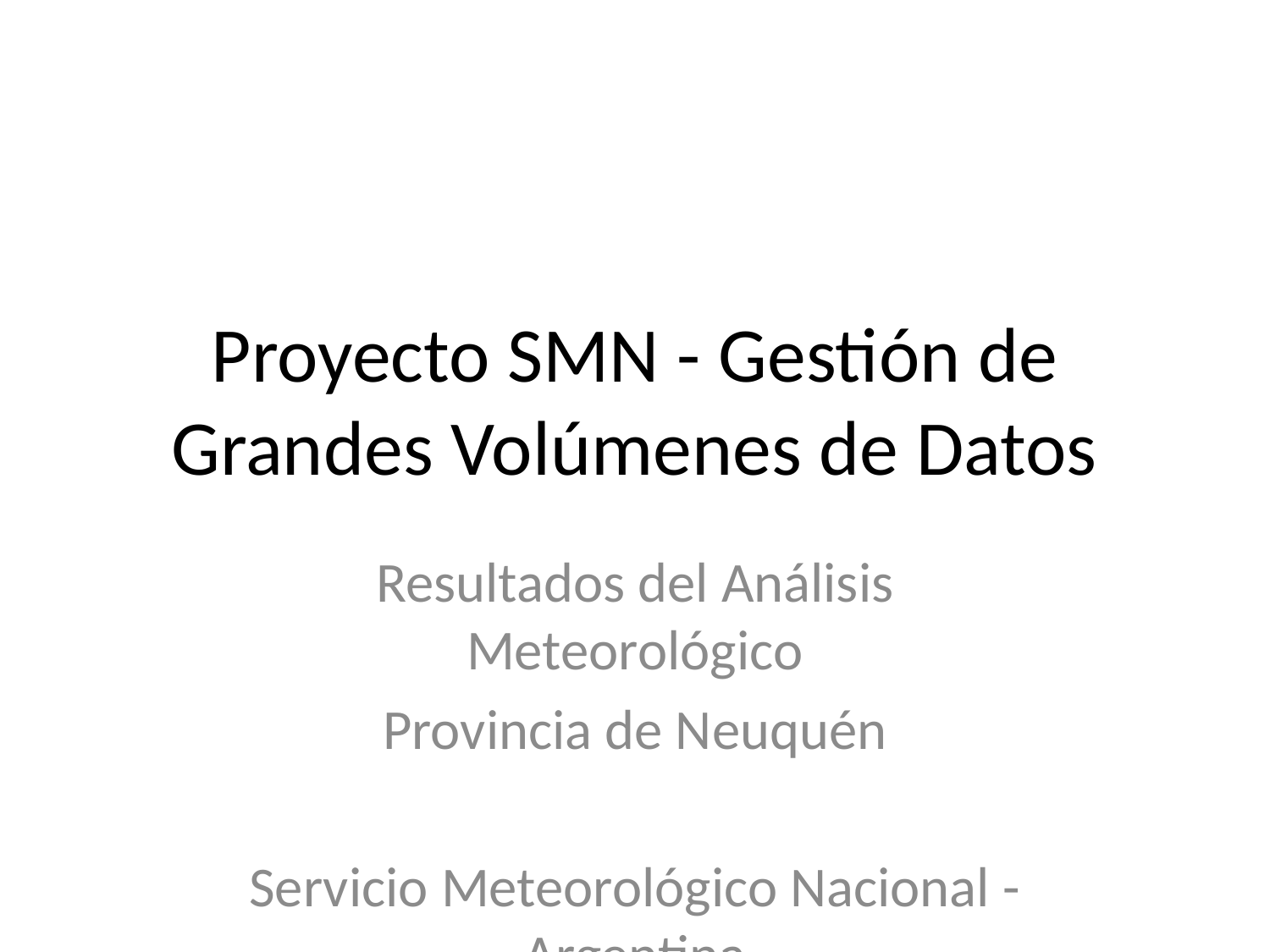

# Proyecto SMN - Gestión de Grandes Volúmenes de Datos
Resultados del Análisis Meteorológico
Provincia de Neuquén

Servicio Meteorológico Nacional - Argentina